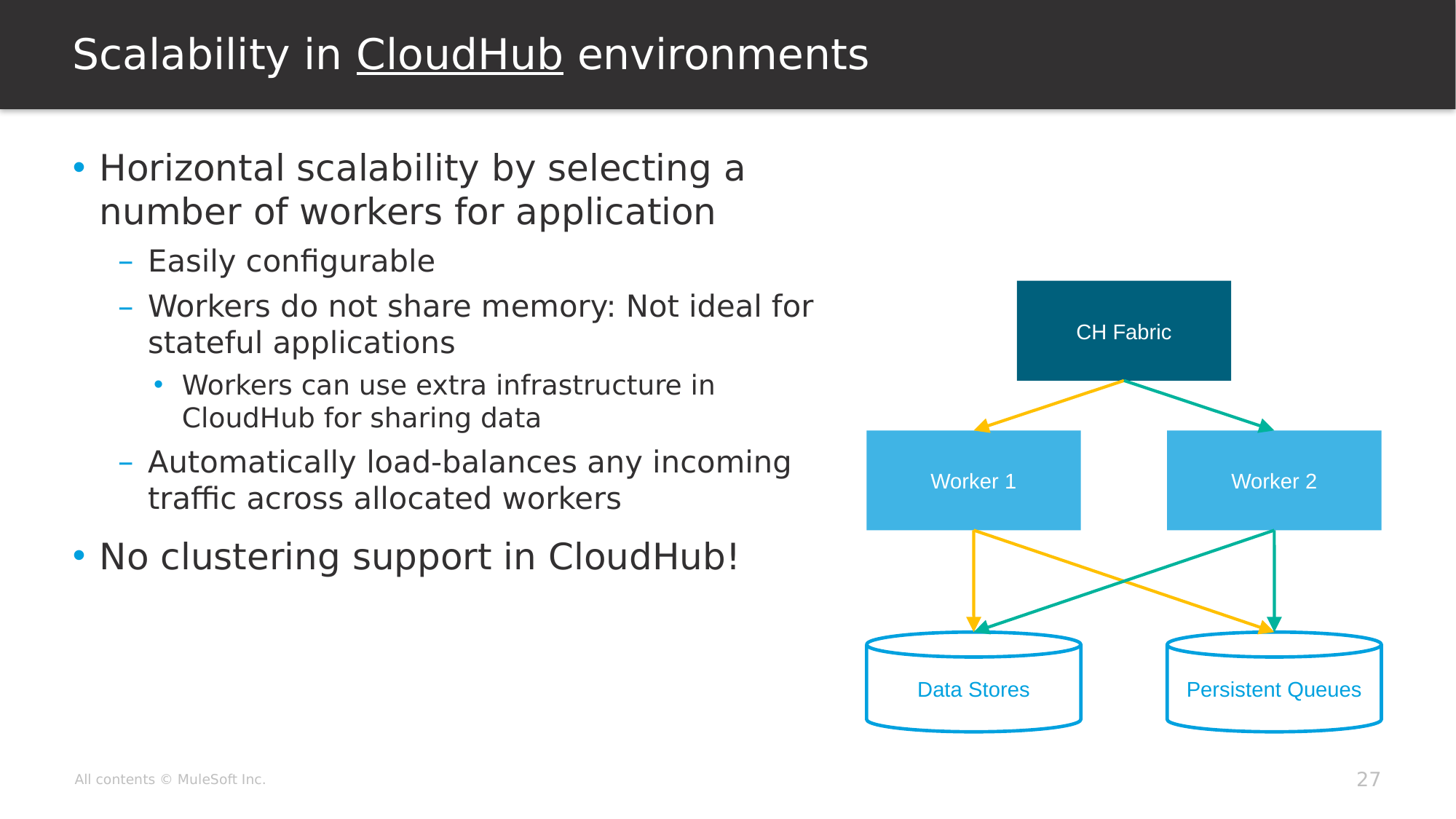

# Scalability in CloudHub environments
Horizontal scalability by selecting a number of workers for application
Easily configurable
Workers do not share memory: Not ideal for stateful applications
Workers can use extra infrastructure in CloudHub for sharing data
Automatically load-balances any incoming traffic across allocated workers
No clustering support in CloudHub!
CH Fabric
Worker 1
Worker 2
Data Stores
Persistent Queues
27